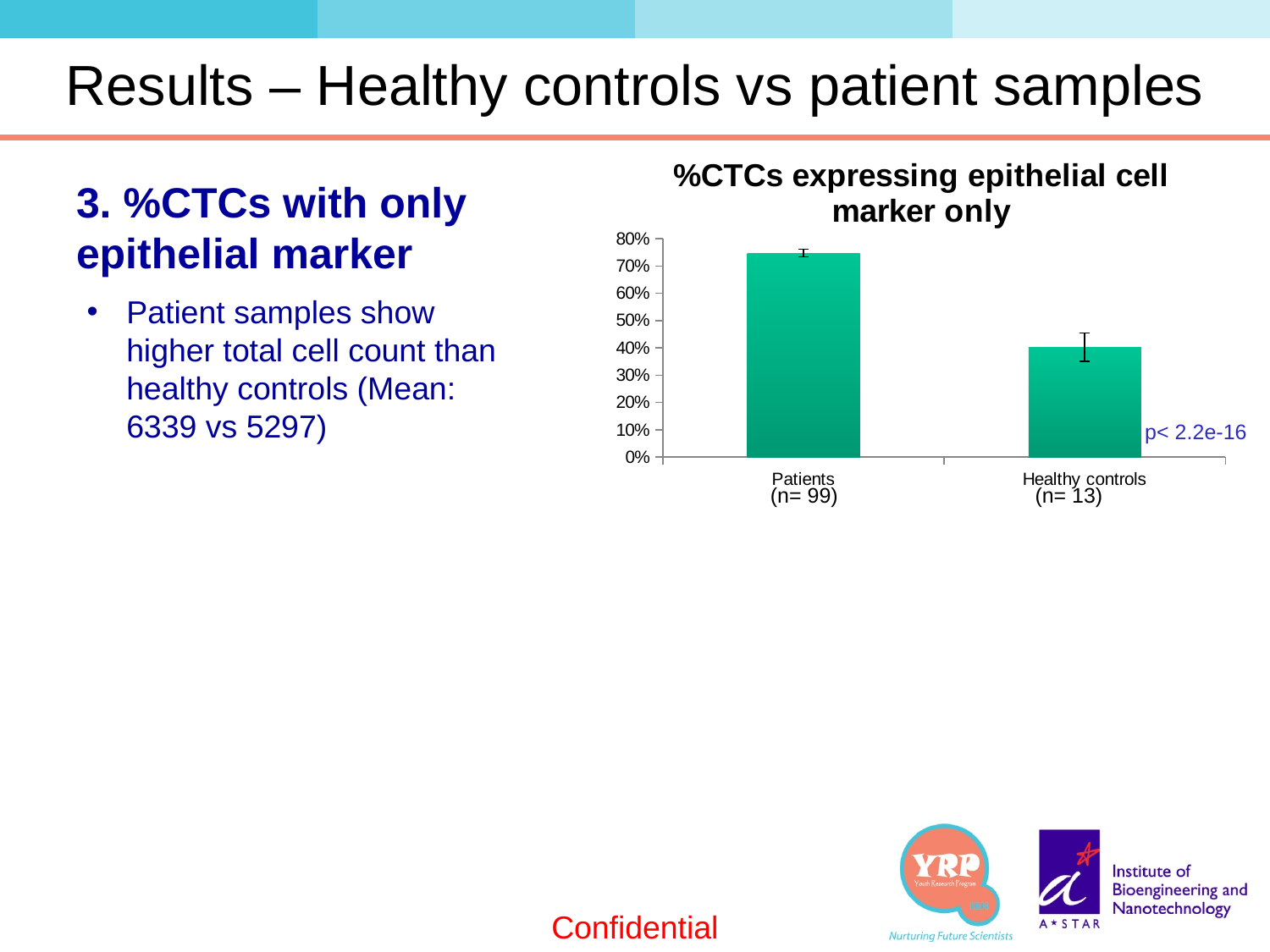

# Results – Healthy controls vs patient samples

### Chart:

| Category | %CTCs expressing epithelial cell marker only |
|---|---|
| Patients | 0.746841257139304 |
| Healthy controls | 0.402564102564103 |
3. %CTCs with only epithelial marker
Patient samples show higher total cell count than healthy controls (Mean: 6339 vs 5297)
p< 2.2e-16
(n= 99)
(n= 13)